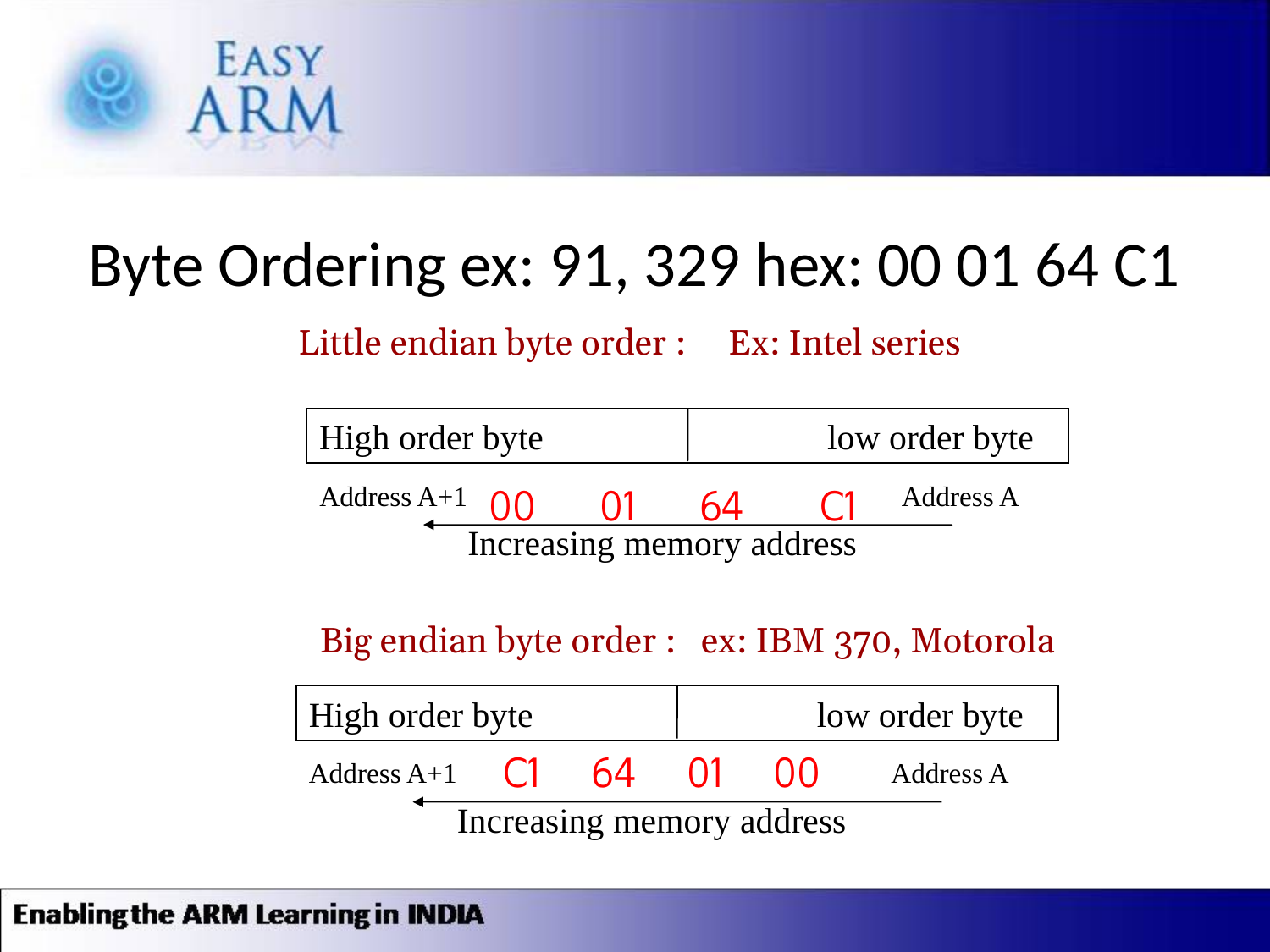

# Byte Ordering ex: 91, 329 hex: 00 01 64 C1
Little endian byte order :     Ex: Intel series
High order byte			low order byte

Address A+1
00     01     64      C1

Address A
Increasing memory address

Big endian byte order :   ex: IBM 370, Motorola
High order byte			low order byte

  C1    64    01    00

Address A+1
Address A
Increasing memory address